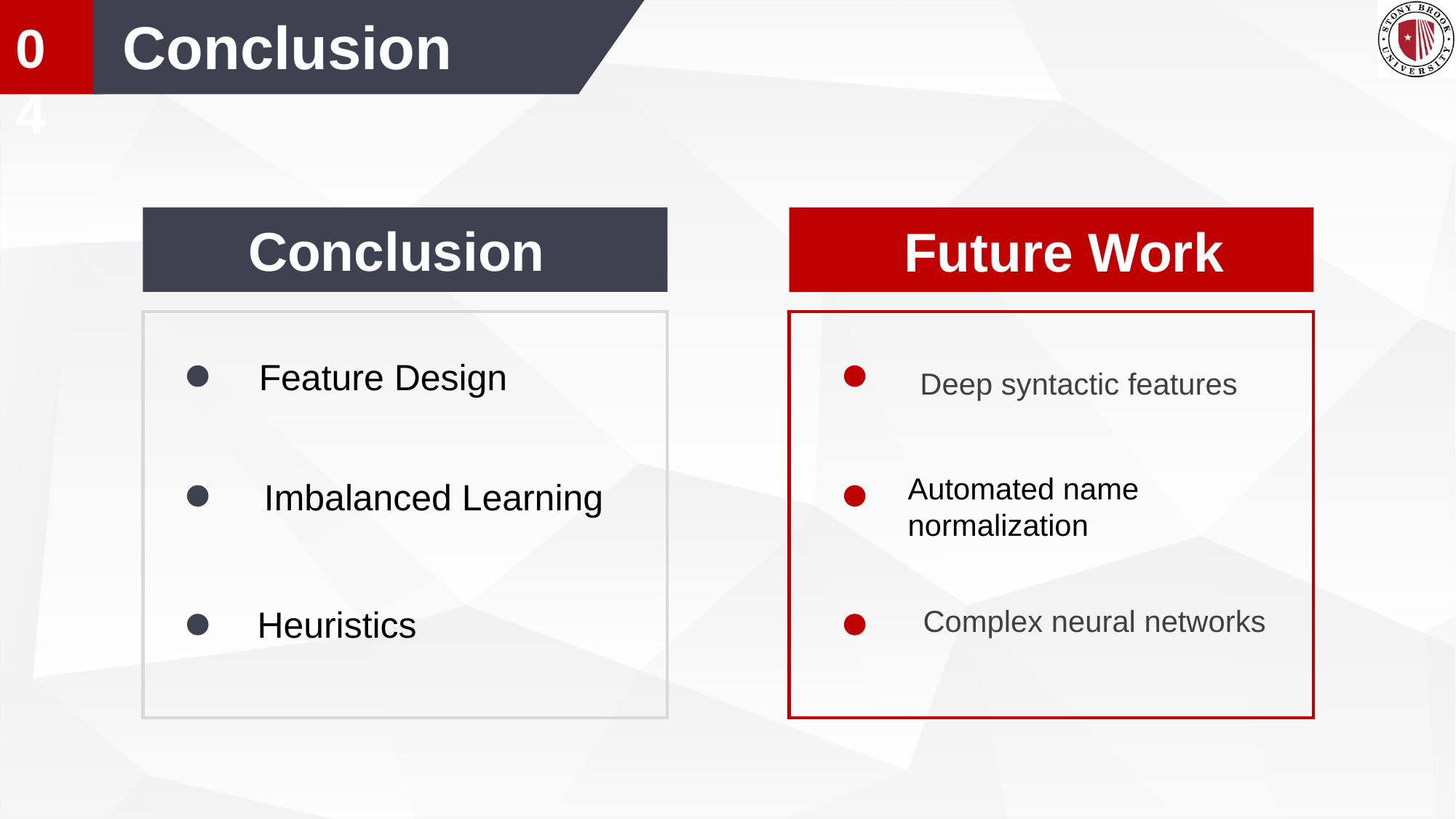

Conclusion
04

Conclusion

Future Work

Deep syntactic features
Feature Design

Automated name normalization

Imbalanced Learning

Heuristics

Complex neural networks